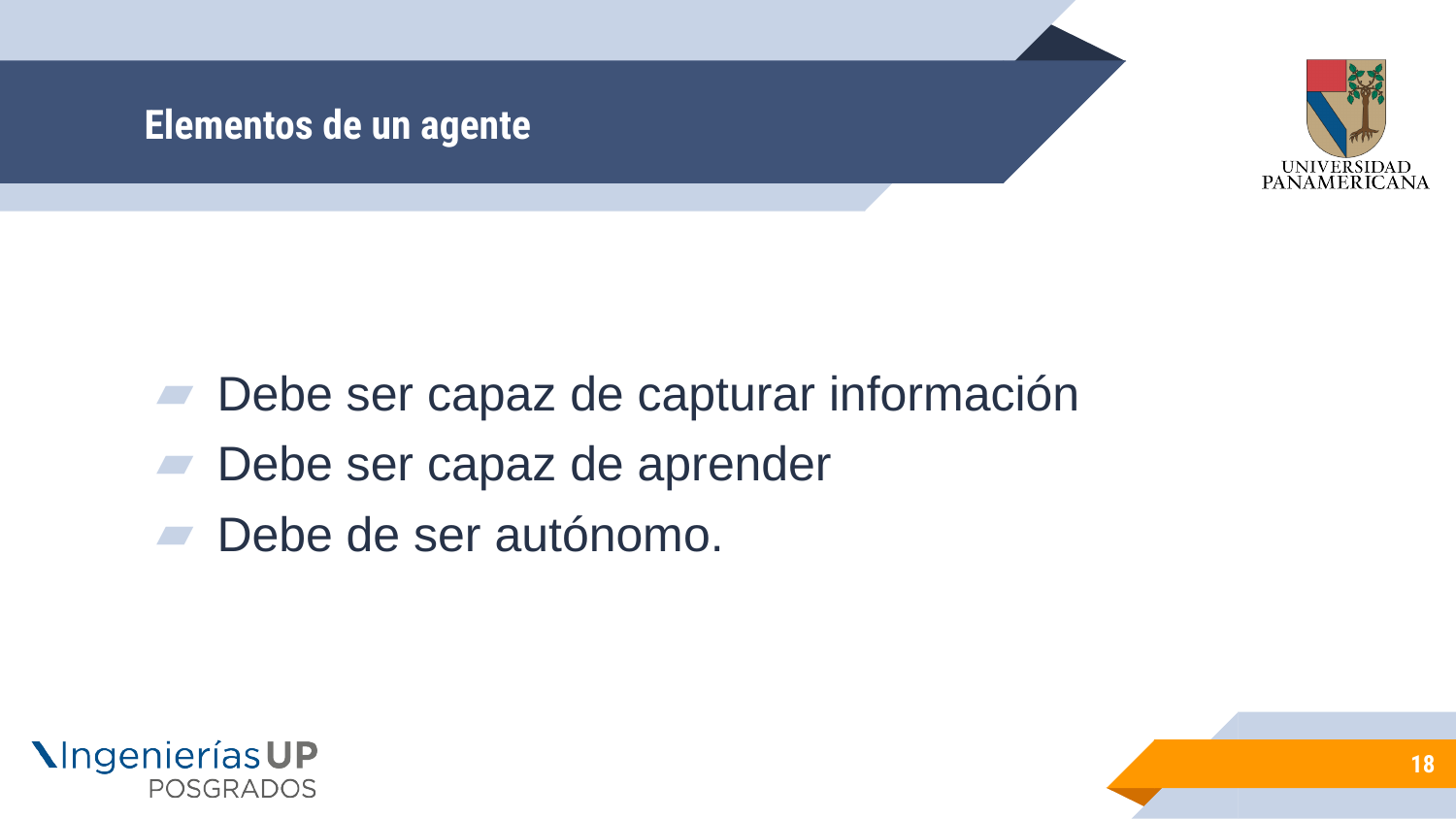

# Elementos de un agente
Debe ser capaz de capturar información
Debe ser capaz de aprender
Debe de ser autónomo.
18